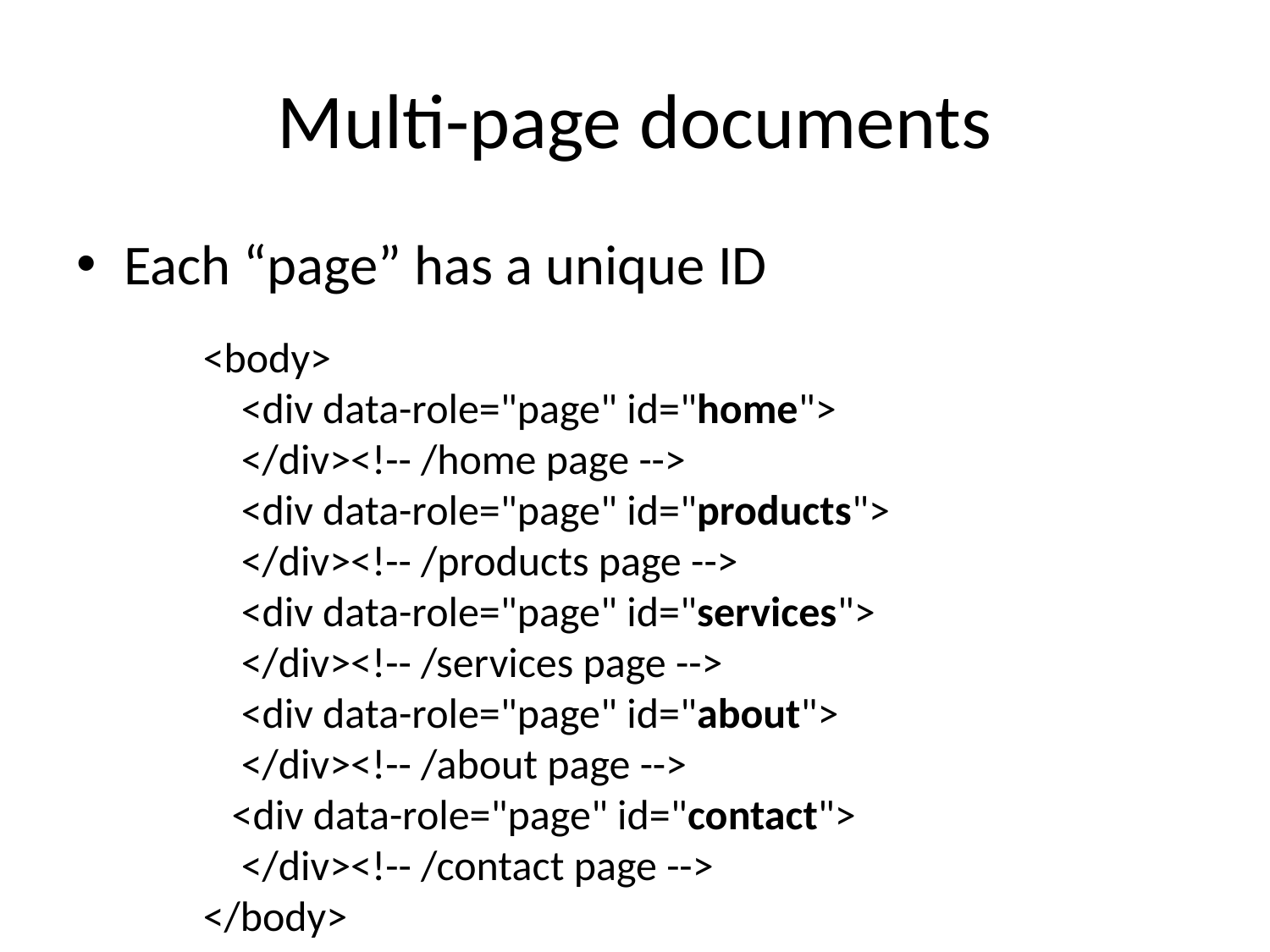

# Multi-page documents
Each “page” has a unique ID
<body>
    <div data-role="page" id="home">
    </div><!-- /home page -->
    <div data-role="page" id="products">
    </div><!-- /products page -->
    <div data-role="page" id="services">
    </div><!-- /services page -->
    <div data-role="page" id="about">
    </div><!-- /about page -->
   <div data-role="page" id="contact">
    </div><!-- /contact page -->
</body>